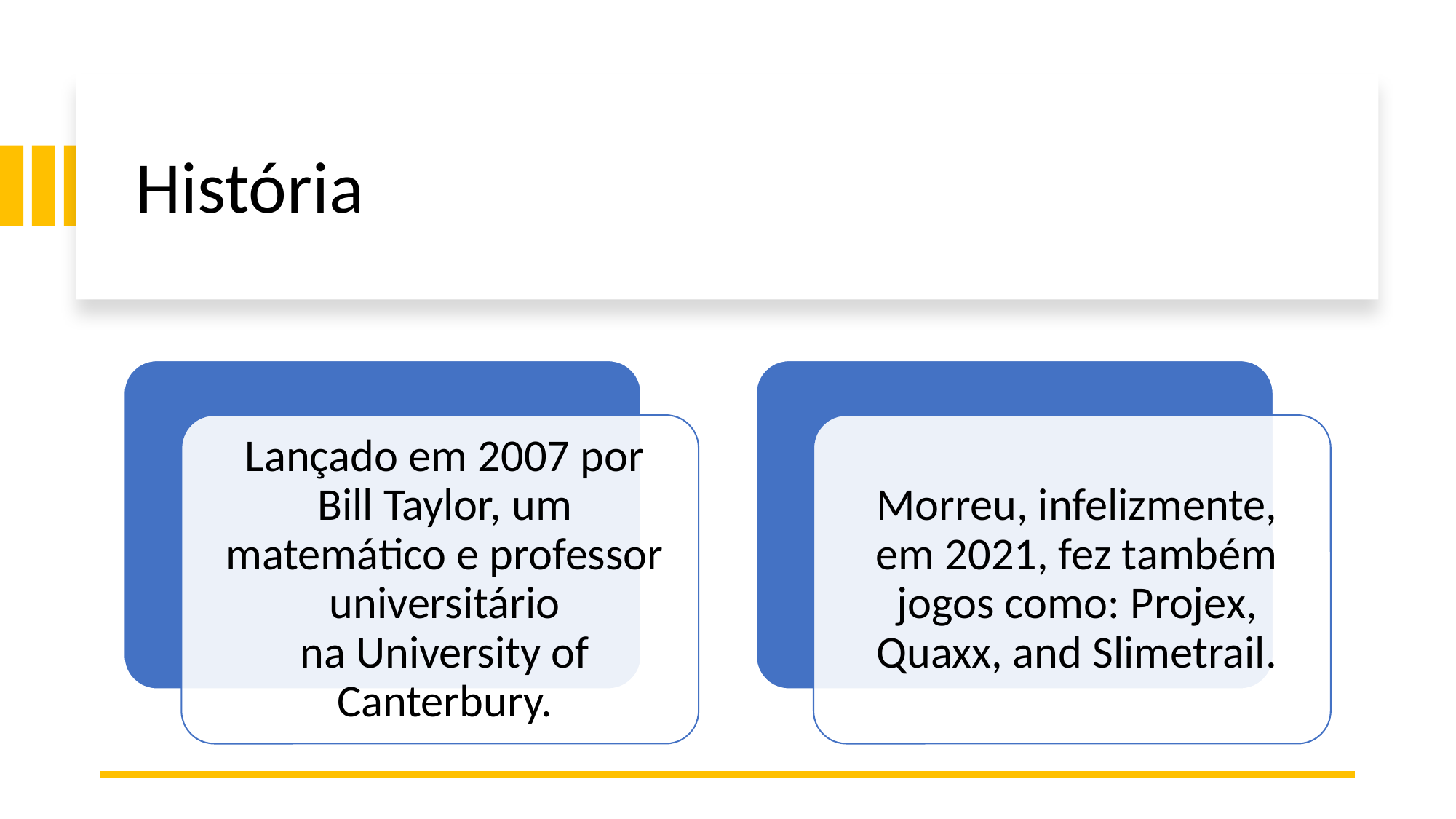

# História

Lançado em 2007 por Bill Taylor, um matemático e professor universitário na University of Canterbury.
Morreu, infelizmente, em 2021, fez também jogos como: Projex, Quaxx, and Slimetrail.